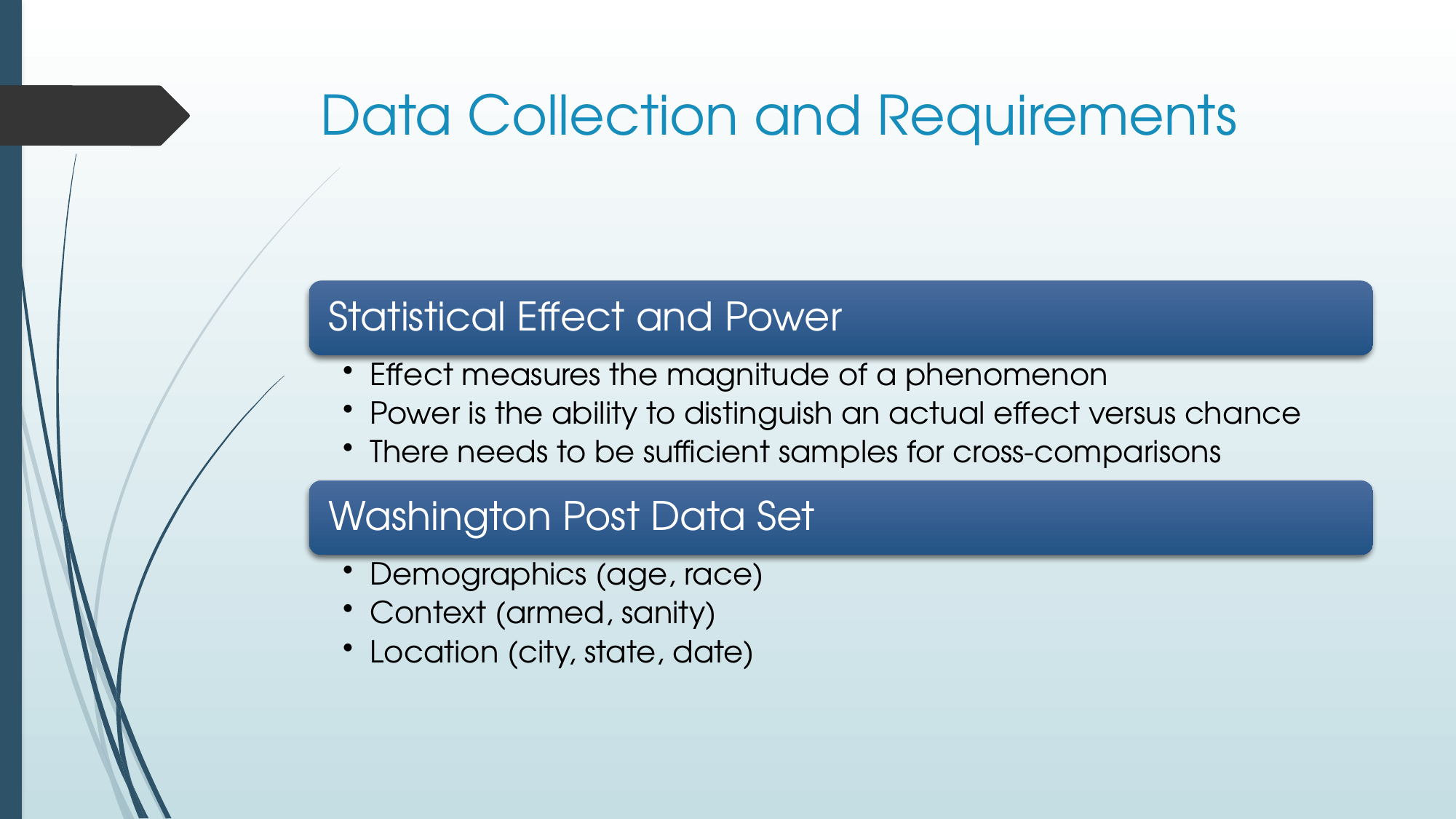

# Data Collection and Requirements

Statistical Effect and Power
Effect measures the magnitude of a phenomenon
Power is the ability to distinguish an actual effect versus chance
There needs to be sufficient samples for cross-comparisons
Washington Post Data Set
Demographics (age, race)
Context (armed, sanity)
Location (city, state, date)